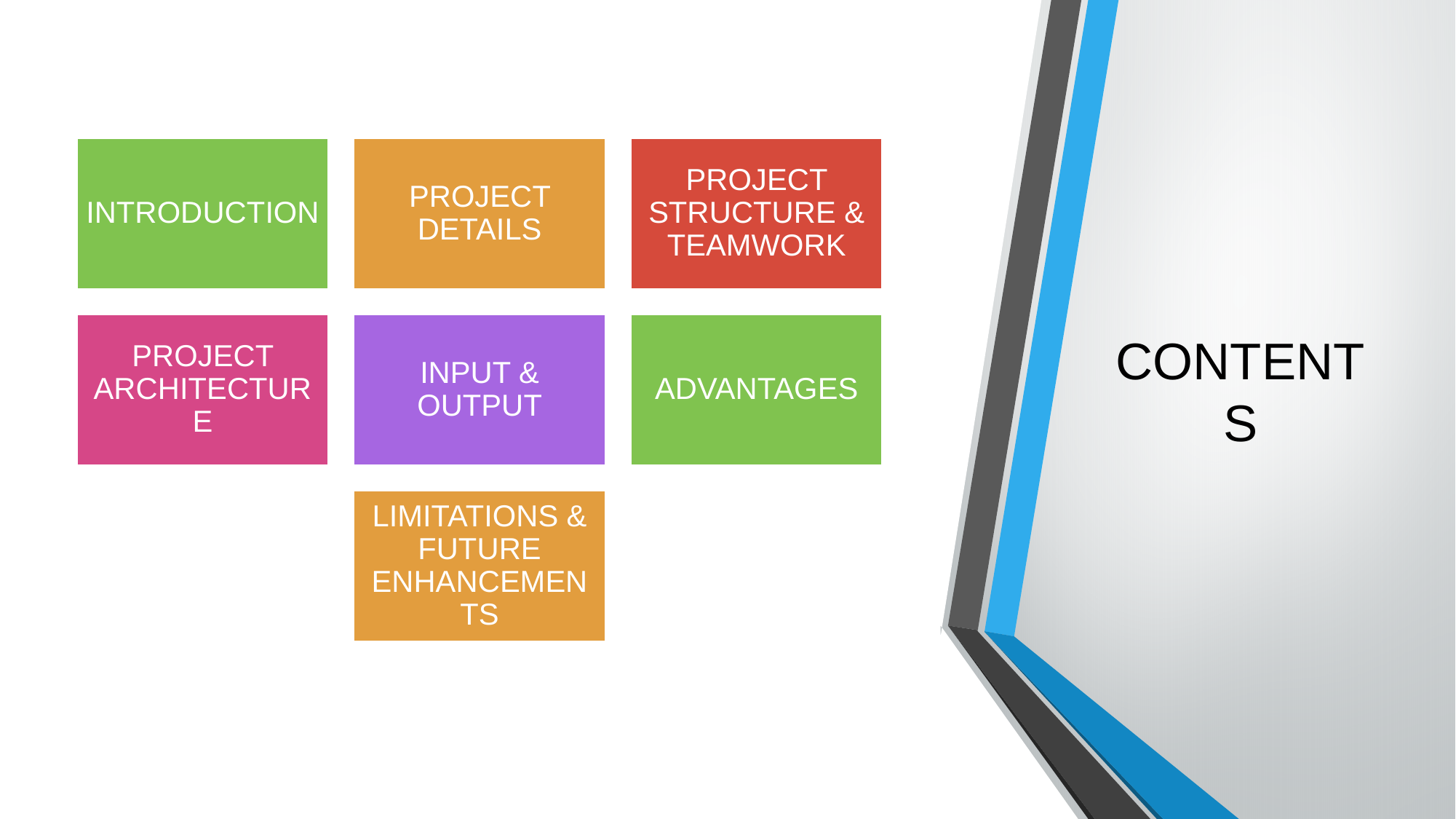

Introduction
Project details
Project structure & Teamwork
Project Architecture
Input & Output
Advantages
Limitations & Future enhancements
# CONTENTS